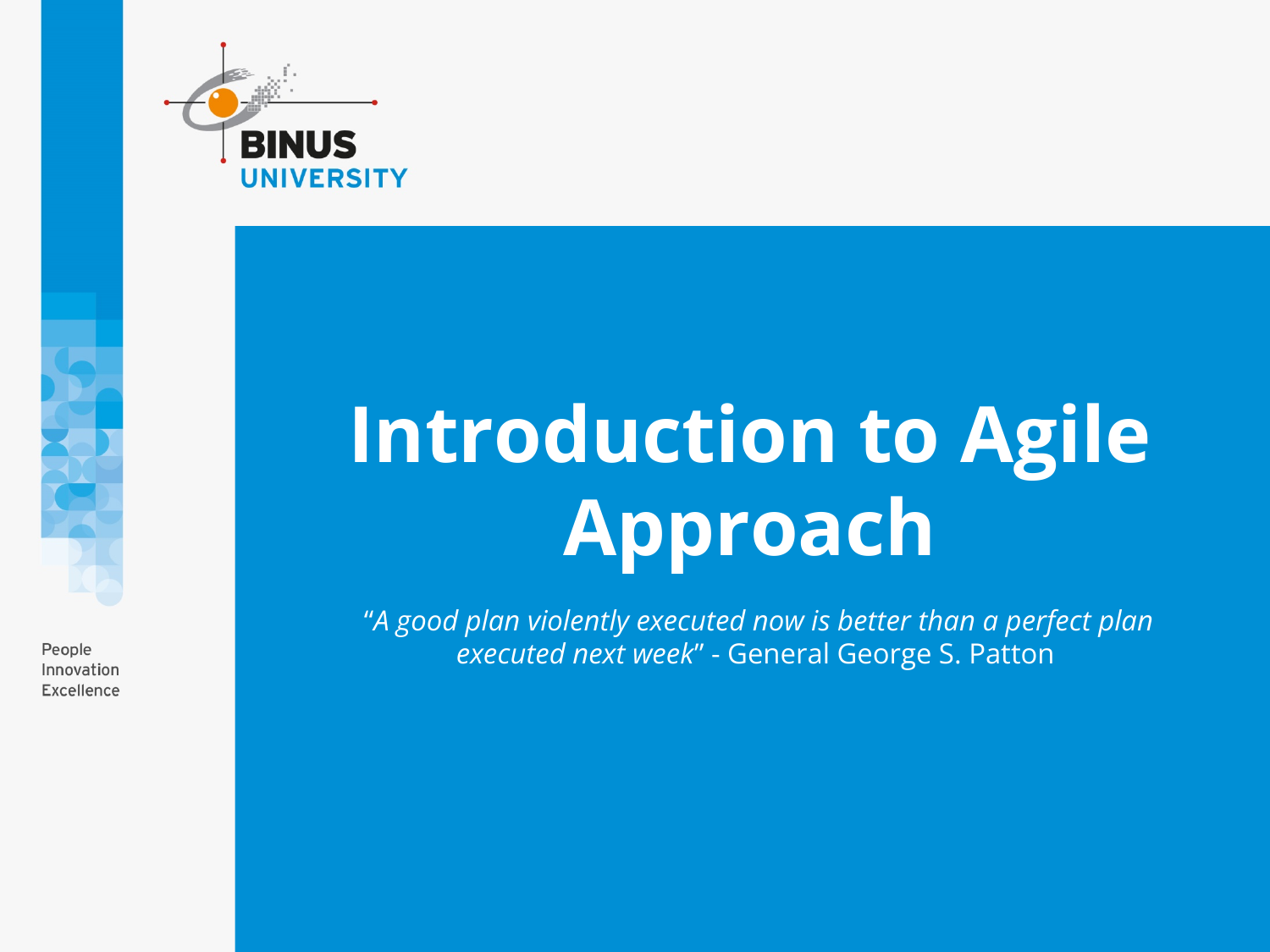

# Introduction to Agile Approach
“A good plan violently executed now is better than a perfect plan executed next week” - General George S. Patton